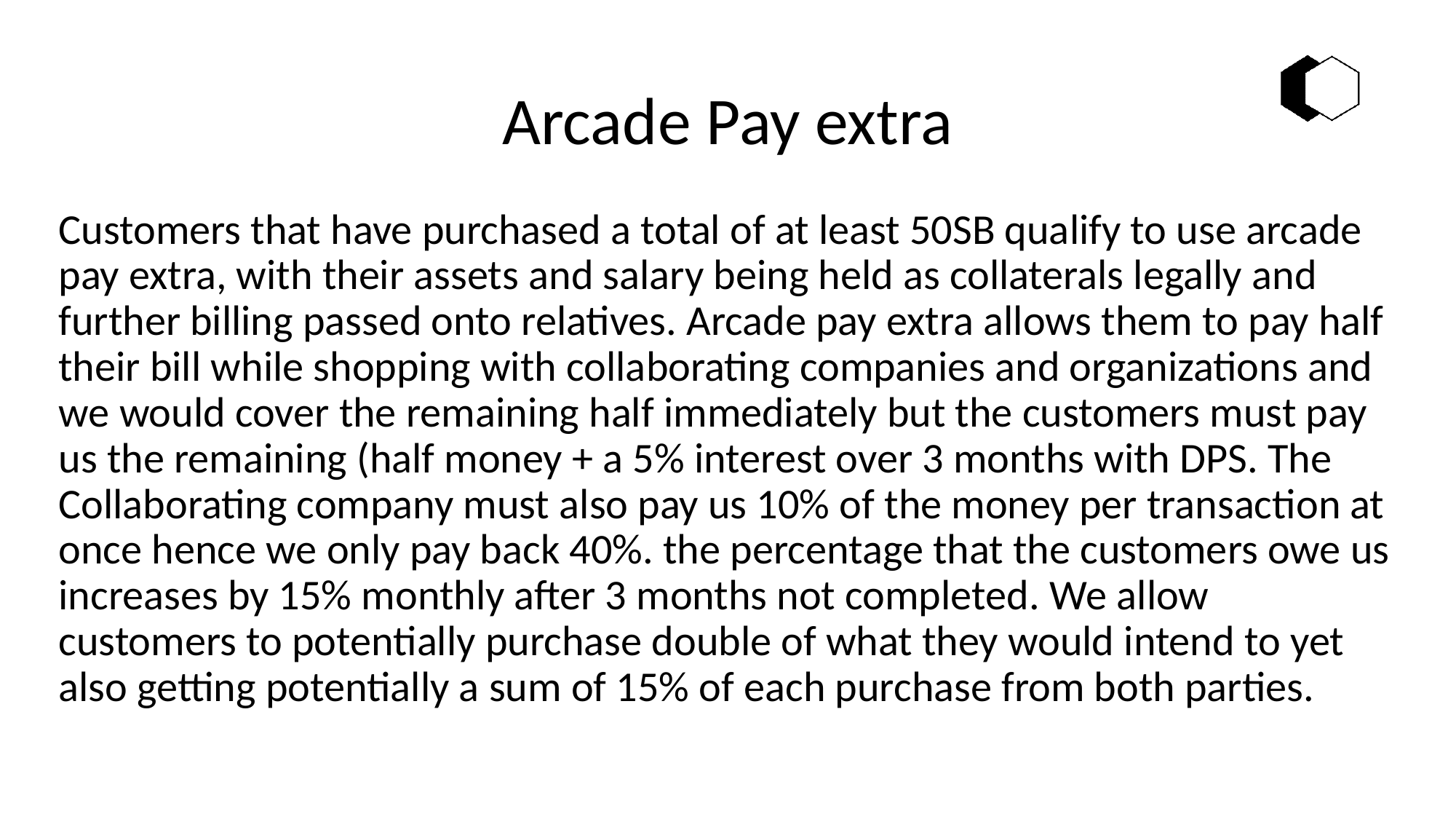

# Arcade Pay extra
Customers that have purchased a total of at least 50SB qualify to use arcade pay extra, with their assets and salary being held as collaterals legally and further billing passed onto relatives. Arcade pay extra allows them to pay half their bill while shopping with collaborating companies and organizations and we would cover the remaining half immediately but the customers must pay us the remaining (half money + a 5% interest over 3 months with DPS. The Collaborating company must also pay us 10% of the money per transaction at once hence we only pay back 40%. the percentage that the customers owe us increases by 15% monthly after 3 months not completed. We allow customers to potentially purchase double of what they would intend to yet also getting potentially a sum of 15% of each purchase from both parties.